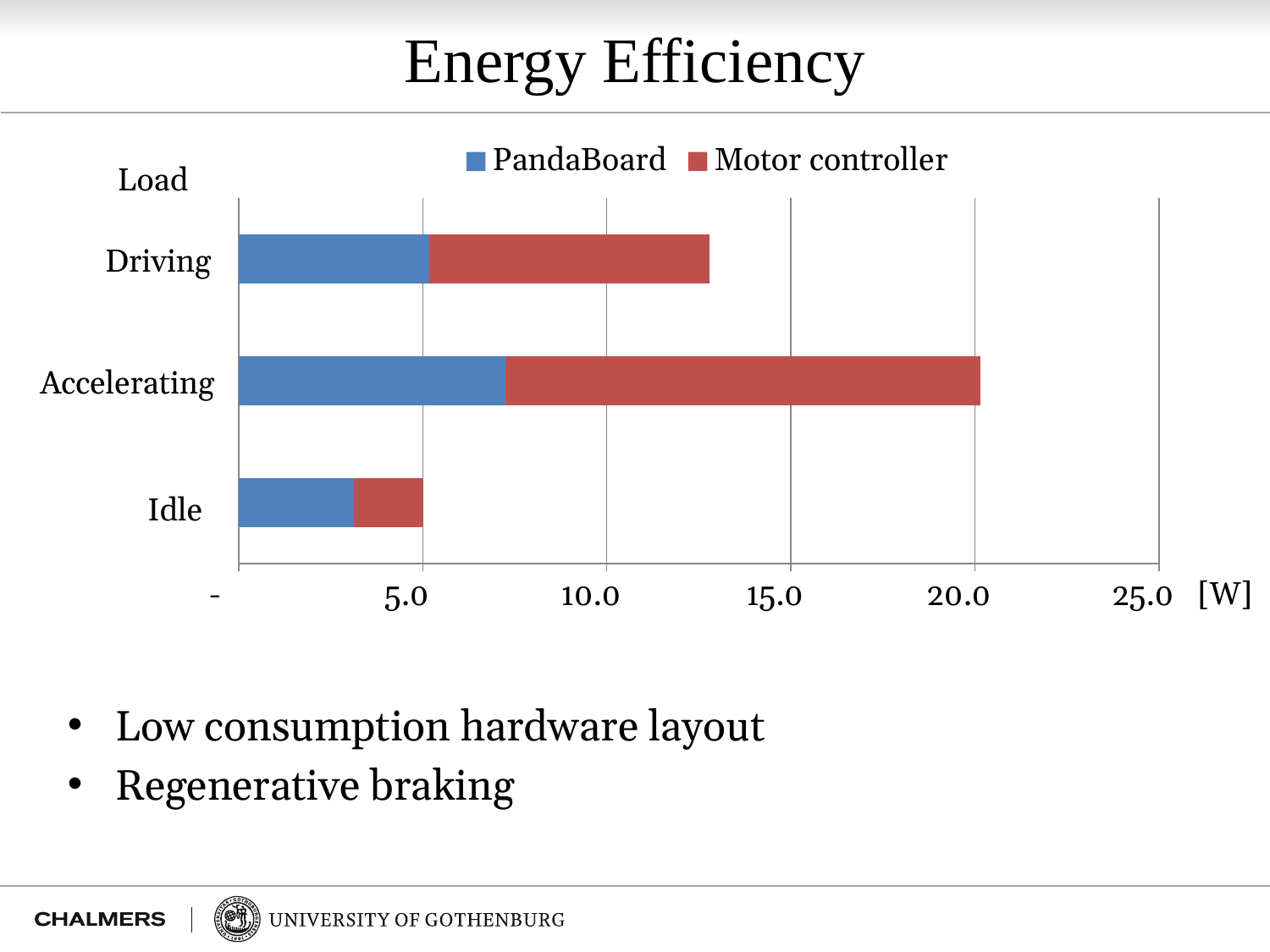

Energy Efficiency

### Chart

| Category | PandaBoard | Motor controller |
|---|---|---|
| Lowest | 3.125 | 1.9 |
| Highest | 7.25 | 12.9 |
| Average | 5.1875 | 7.6 |
Load
Driving
Accelerating
Idle
[W]
Low consumption hardware layout
Regenerative braking